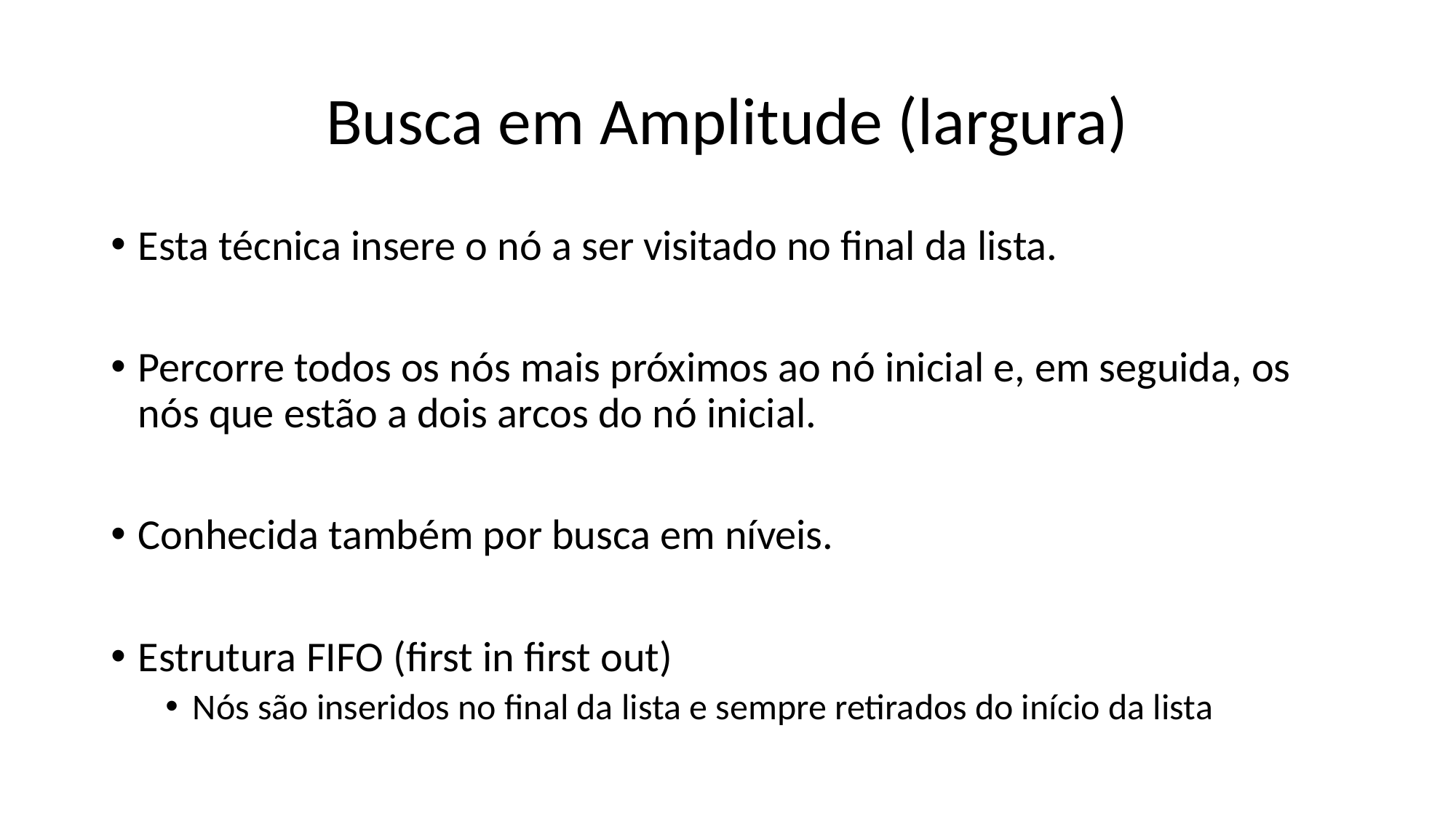

# Busca em Amplitude (largura)
Esta técnica insere o nó a ser visitado no final da lista.

Percorre todos os nós mais próximos ao nó inicial e, em seguida, os nós que estão a dois arcos do nó inicial.

Conhecida também por busca em níveis.

Estrutura FIFO (first in first out)
Nós são inseridos no final da lista e sempre retirados do início da lista